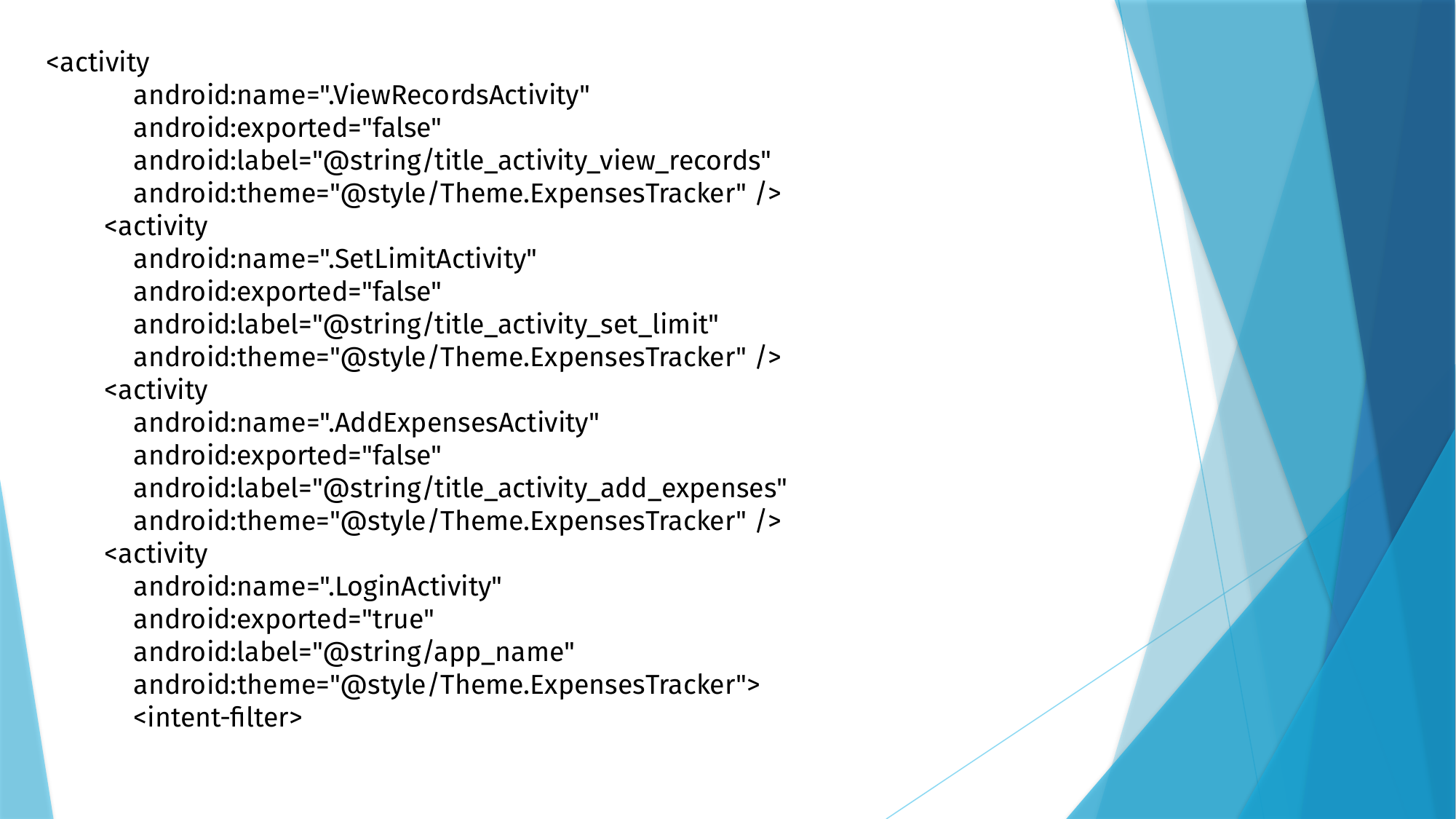

<activity
            android:name=".ViewRecordsActivity"
            android:exported="false"
            android:label="@string/title_activity_view_records"
            android:theme="@style/Theme.ExpensesTracker" />
        <activity
            android:name=".SetLimitActivity"
            android:exported="false"
            android:label="@string/title_activity_set_limit"
            android:theme="@style/Theme.ExpensesTracker" />
        <activity
            android:name=".AddExpensesActivity"
            android:exported="false"
            android:label="@string/title_activity_add_expenses"
            android:theme="@style/Theme.ExpensesTracker" />
        <activity
            android:name=".LoginActivity"
            android:exported="true"
            android:label="@string/app_name"
            android:theme="@style/Theme.ExpensesTracker">
            <intent-filter>